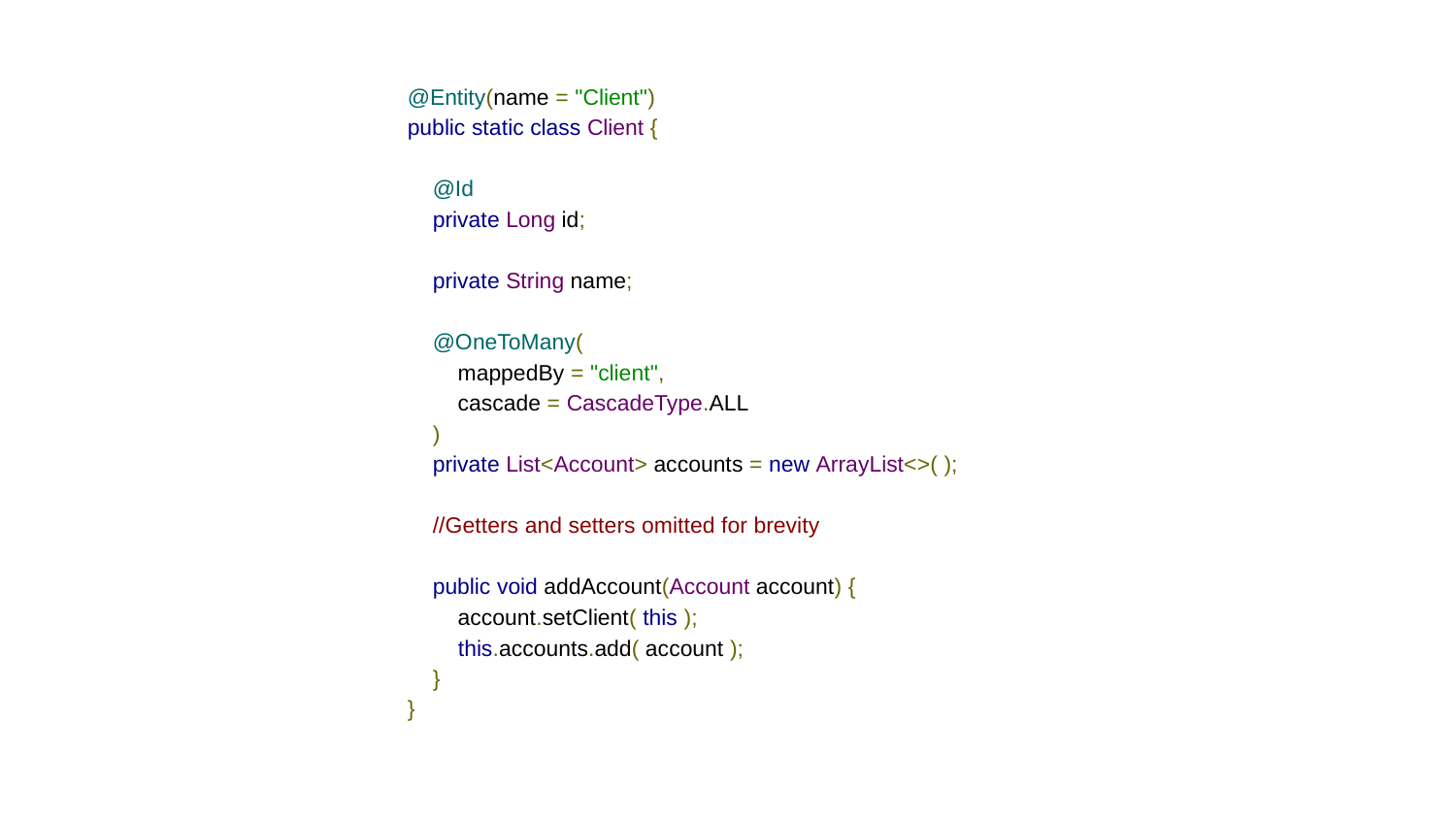

@Entity(name = "Client")
public static class Client {
    @Id
    private Long id;
    private String name;
    @OneToMany(
        mappedBy = "client",
        cascade = CascadeType.ALL
    )
    private List<Account> accounts = new ArrayList<>( );
    //Getters and setters omitted for brevity
    public void addAccount(Account account) {
        account.setClient( this );
        this.accounts.add( account );
    }
}